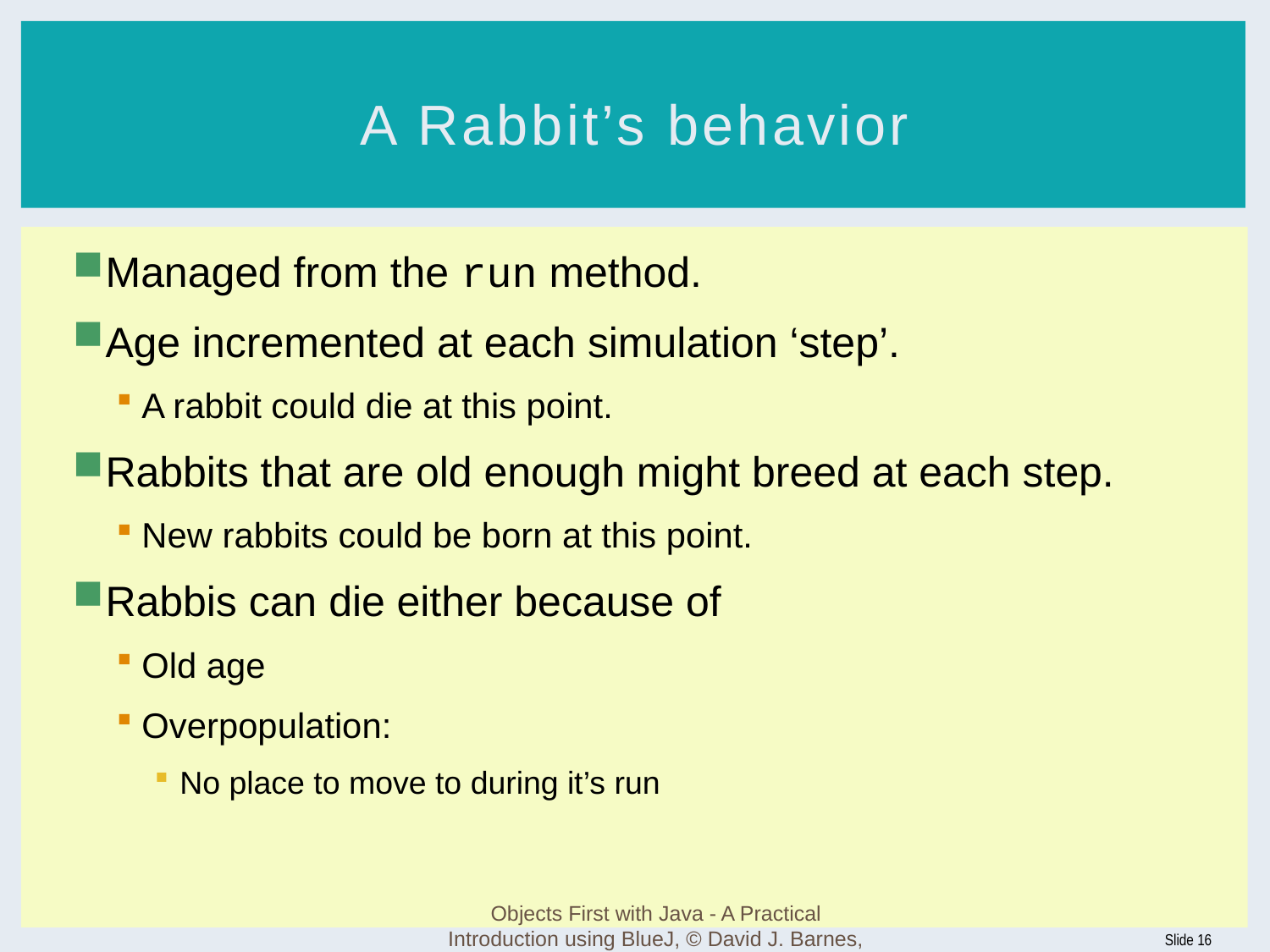

# A Rabbit’s behavior
Managed from the run method.
Age incremented at each simulation ‘step’.
A rabbit could die at this point.
Rabbits that are old enough might breed at each step.
New rabbits could be born at this point.
Rabbis can die either because of
Old age
Overpopulation:
No place to move to during it’s run
Objects First with Java - A Practical Introduction using BlueJ, © David J. Barnes, Michael Kölling